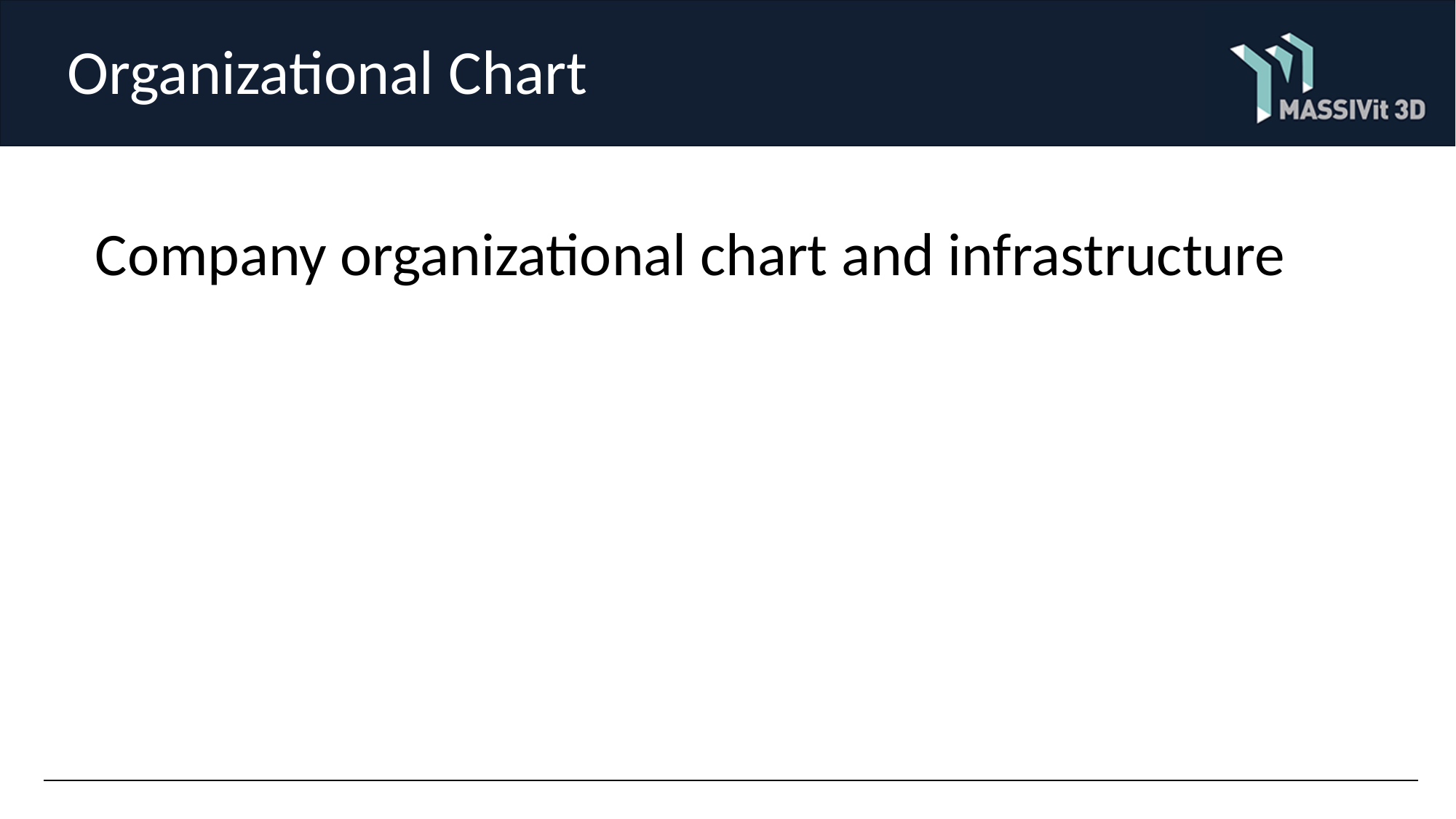

# Organizational Chart
Company organizational chart and infrastructure